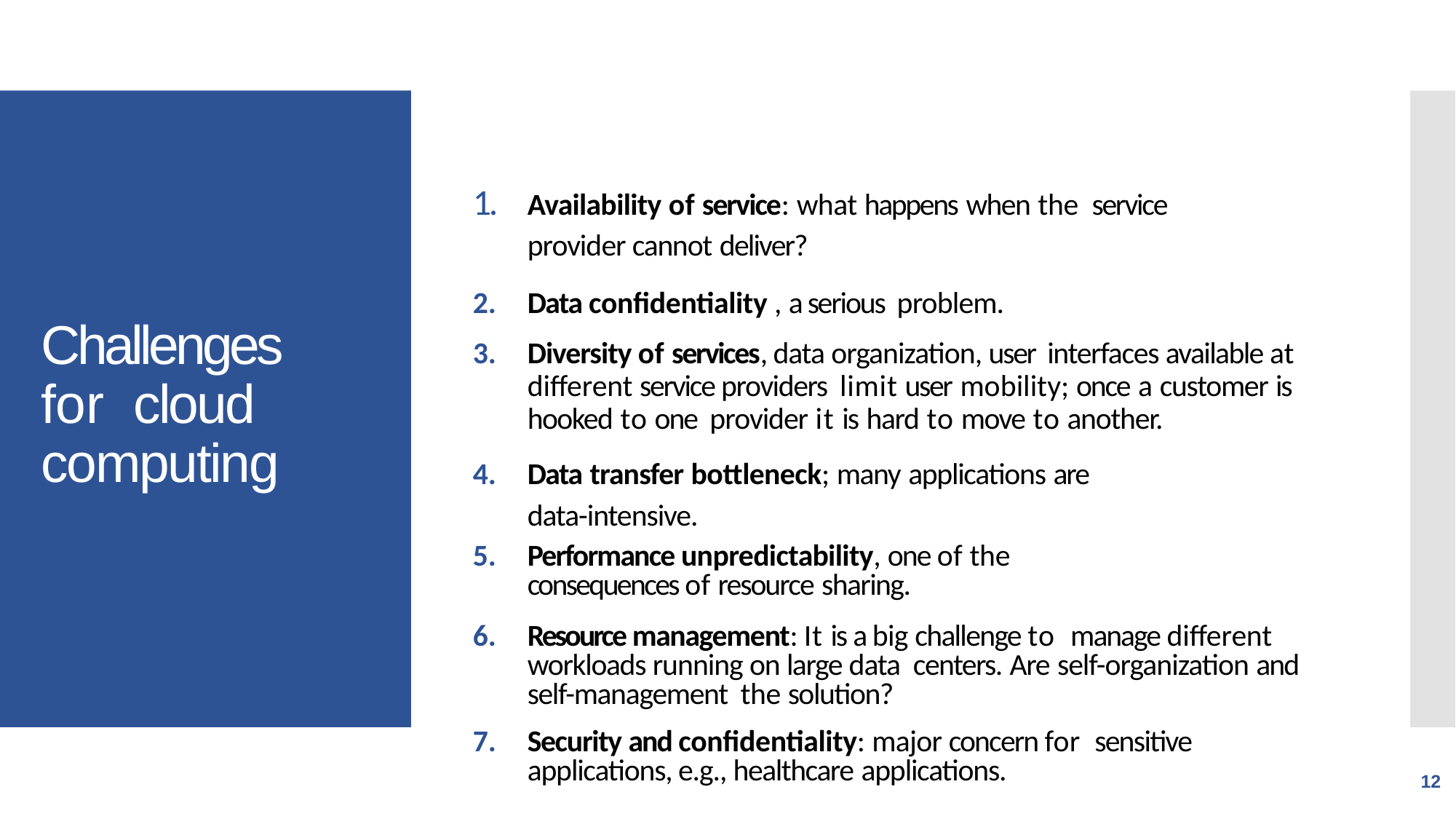

# 1.	Availability of service: what happens when the  service provider cannot deliver?
Data confidentiality , a serious  problem.
Diversity of services, data organization, user  interfaces available at different service providers  limit user mobility; once a customer is hooked to one  provider it is hard to move to another.
Data transfer bottleneck; many applications are
data-intensive.
Performance unpredictability, one of the  consequences of resource sharing.
Resource management: It is a big challenge to  manage different workloads running on large data  centers. Are self-organization and self-management  the solution?
Security and confidentiality: major concern for  sensitive applications, e.g., healthcare applications.

Challenges for  cloud  computing
12